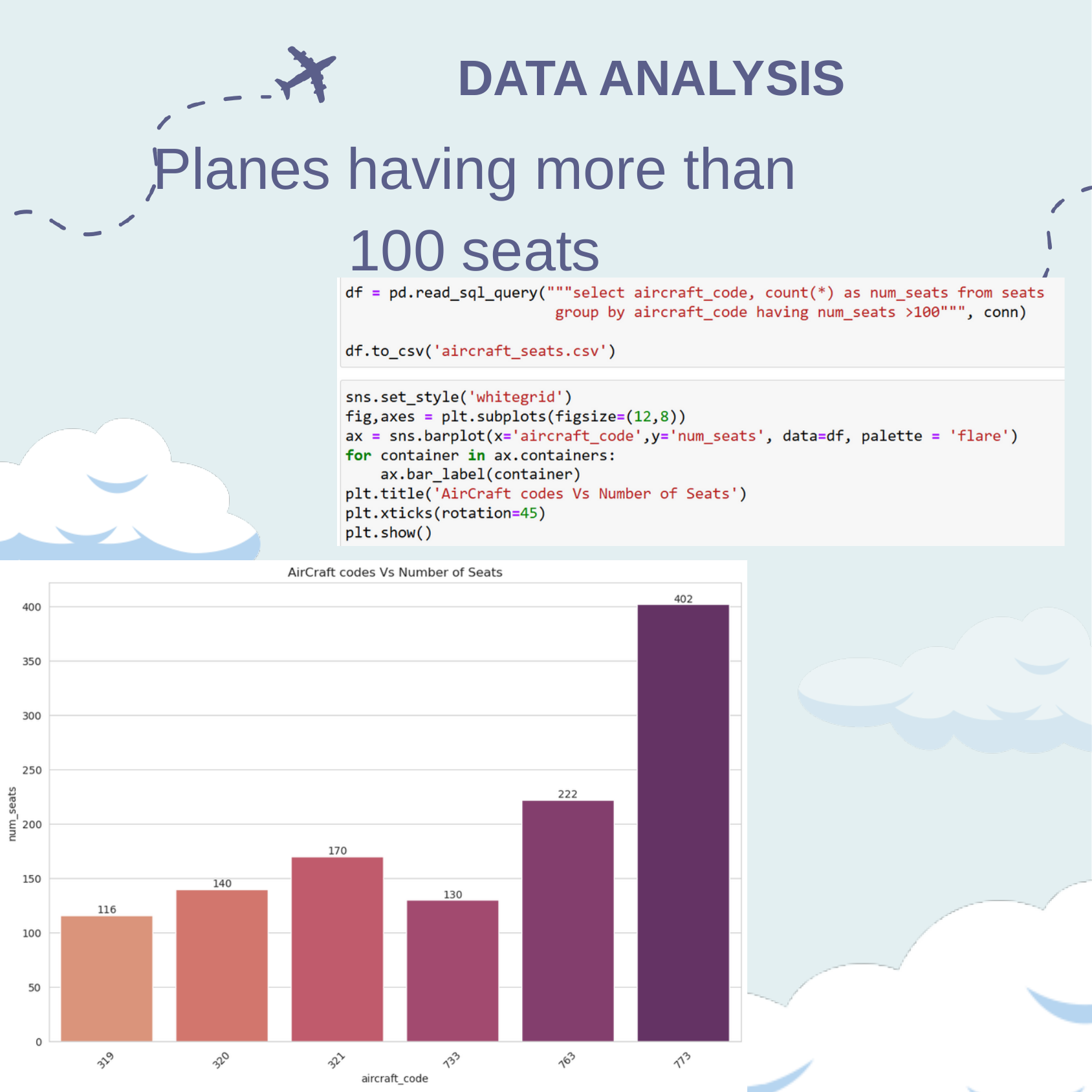

DATA ANALYSIS

Planes having more than 100 seats